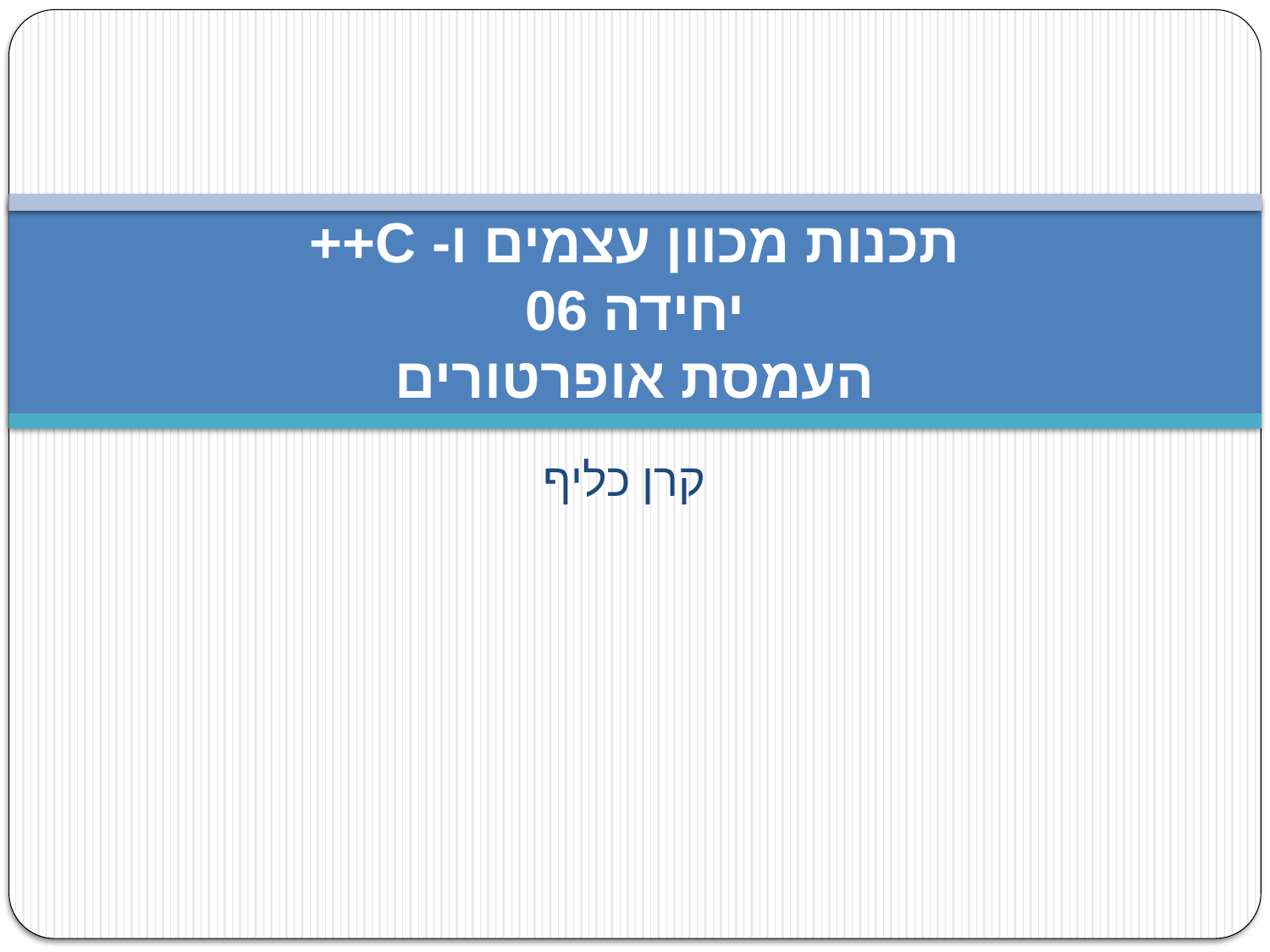

# תכנות מכוון עצמים ו- C++ יחידה 06 העמסת אופרטורים
קרן כליף